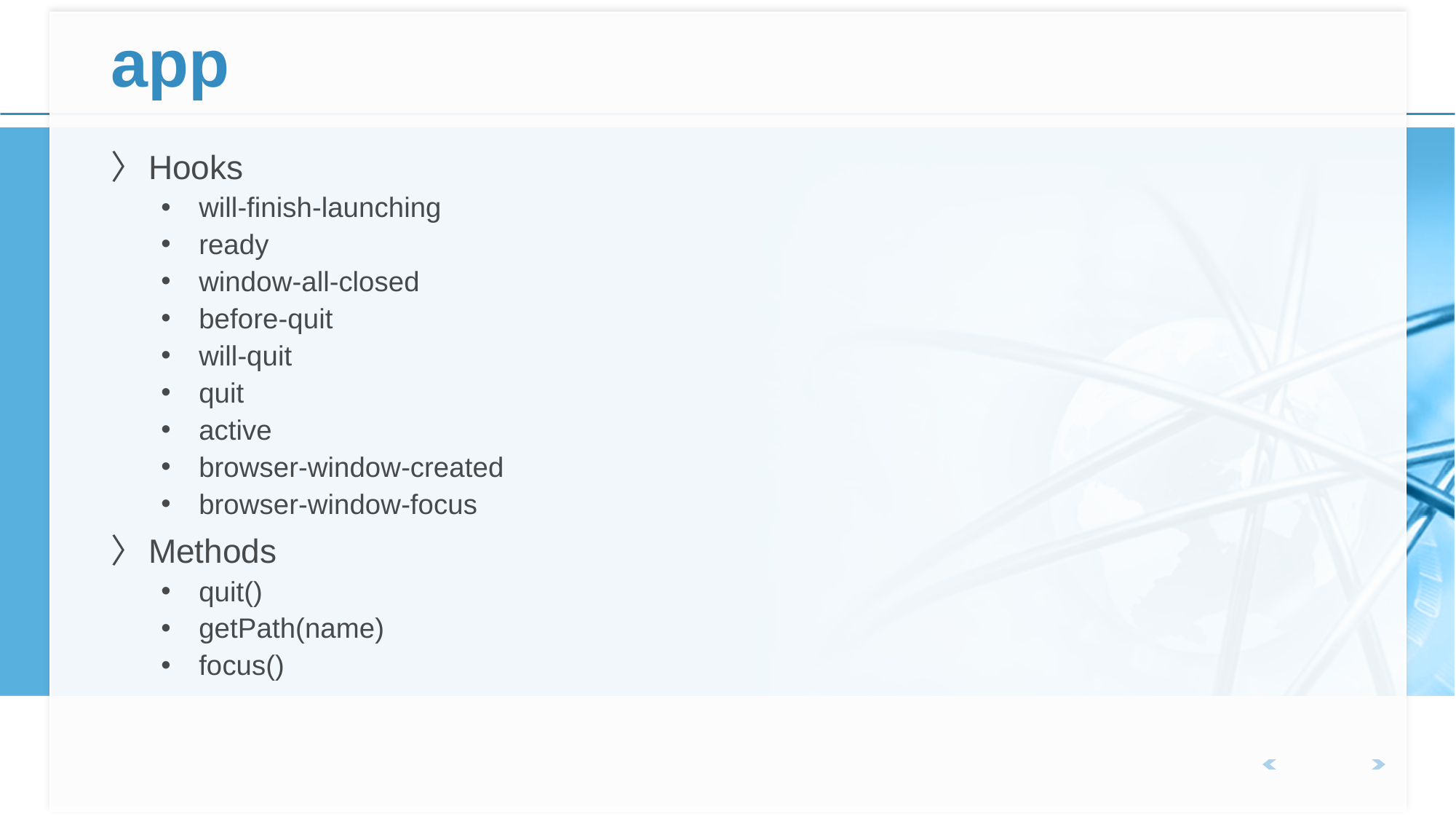

# app
Hooks
will-finish-launching
ready
window-all-closed
before-quit
will-quit
quit
active
browser-window-created
browser-window-focus
Methods
quit()
getPath(name)
focus()